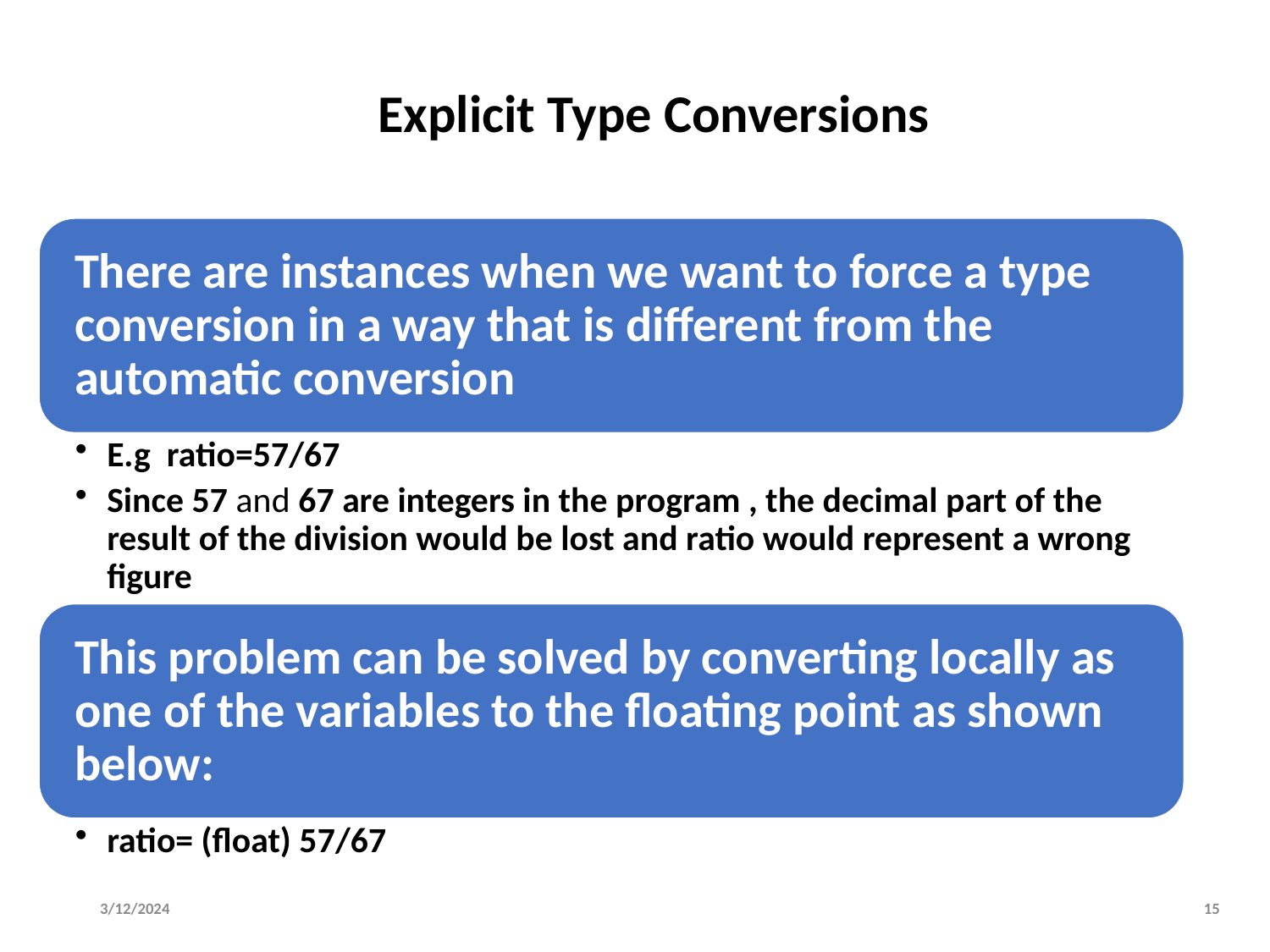

# Explicit Type Conversions
There are instances when we want to force a type conversion in a way that is different from the automatic conversion
E.g  ratio=57/67
Since 57 and 67 are integers in the program , the decimal part of the result of the division would be lost and ratio would represent a wrong figure
This problem can be solved by converting locally as one of the variables to the floating point as shown below:
ratio= (float) 57/67
3/12/2024
15